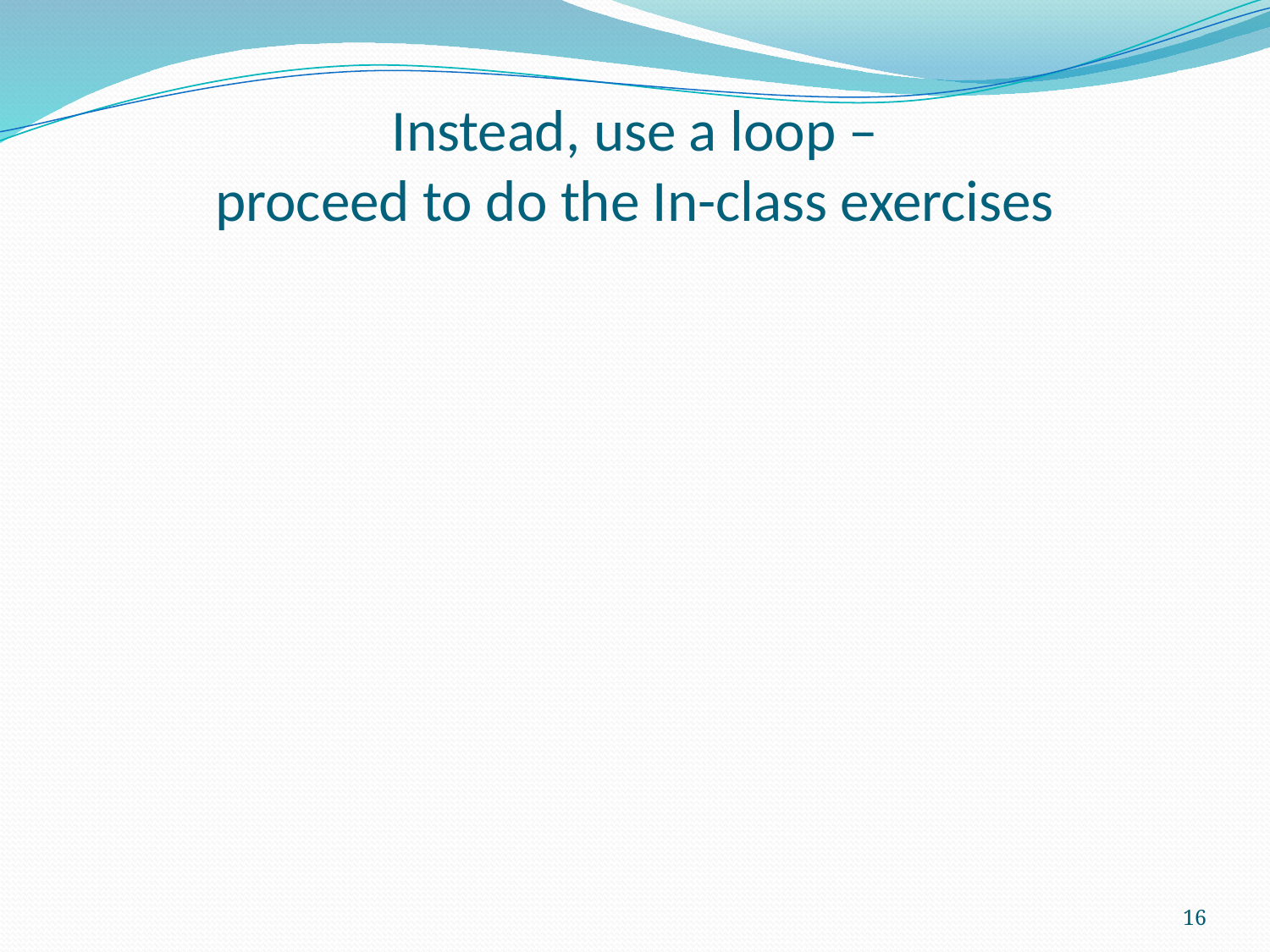

# Instead, use a loop – proceed to do the In-class exercises
16